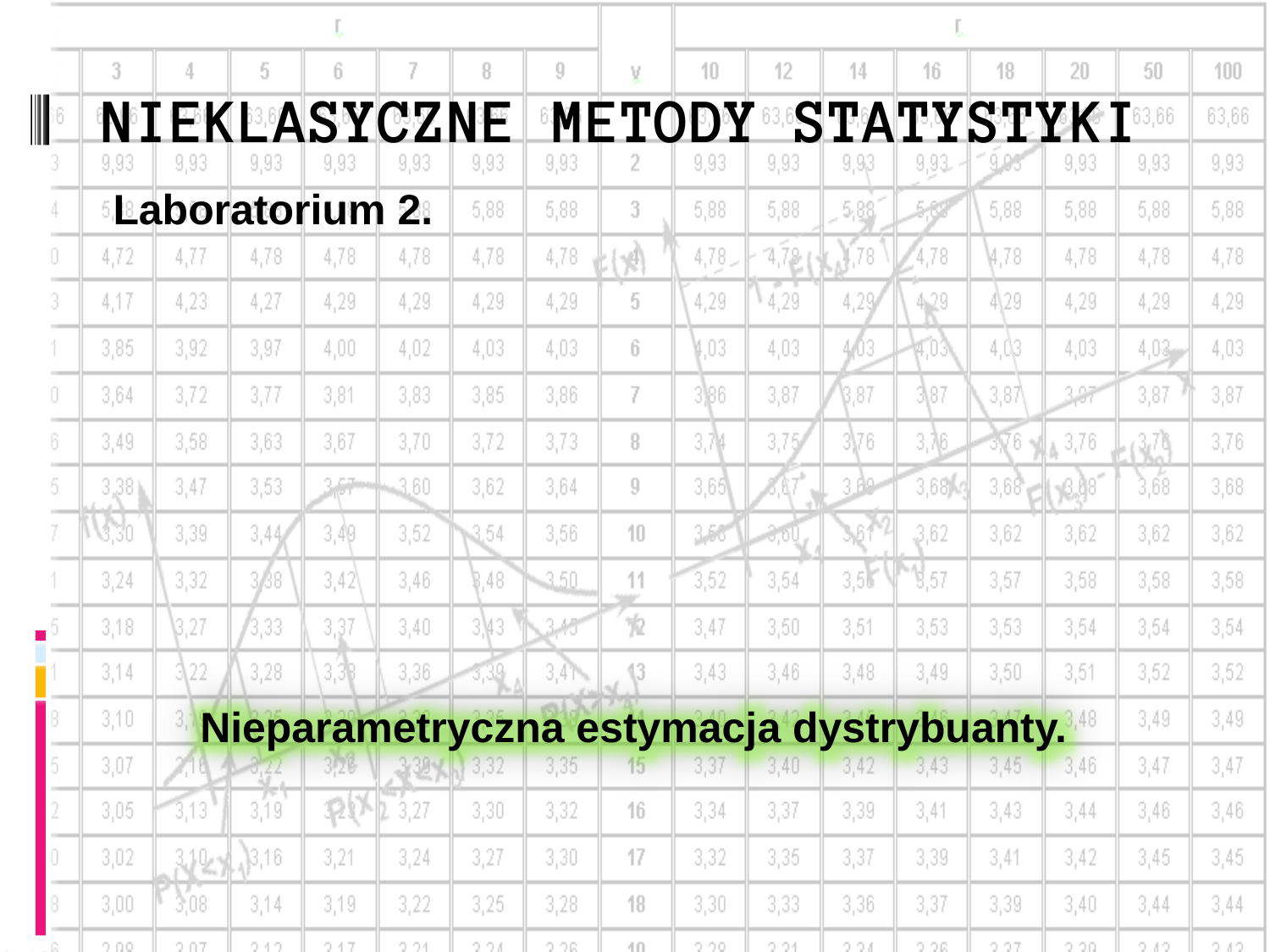

# Nieklasyczne metody statystyki
Laboratorium 2.
Nieparametryczna estymacja dystrybuanty.